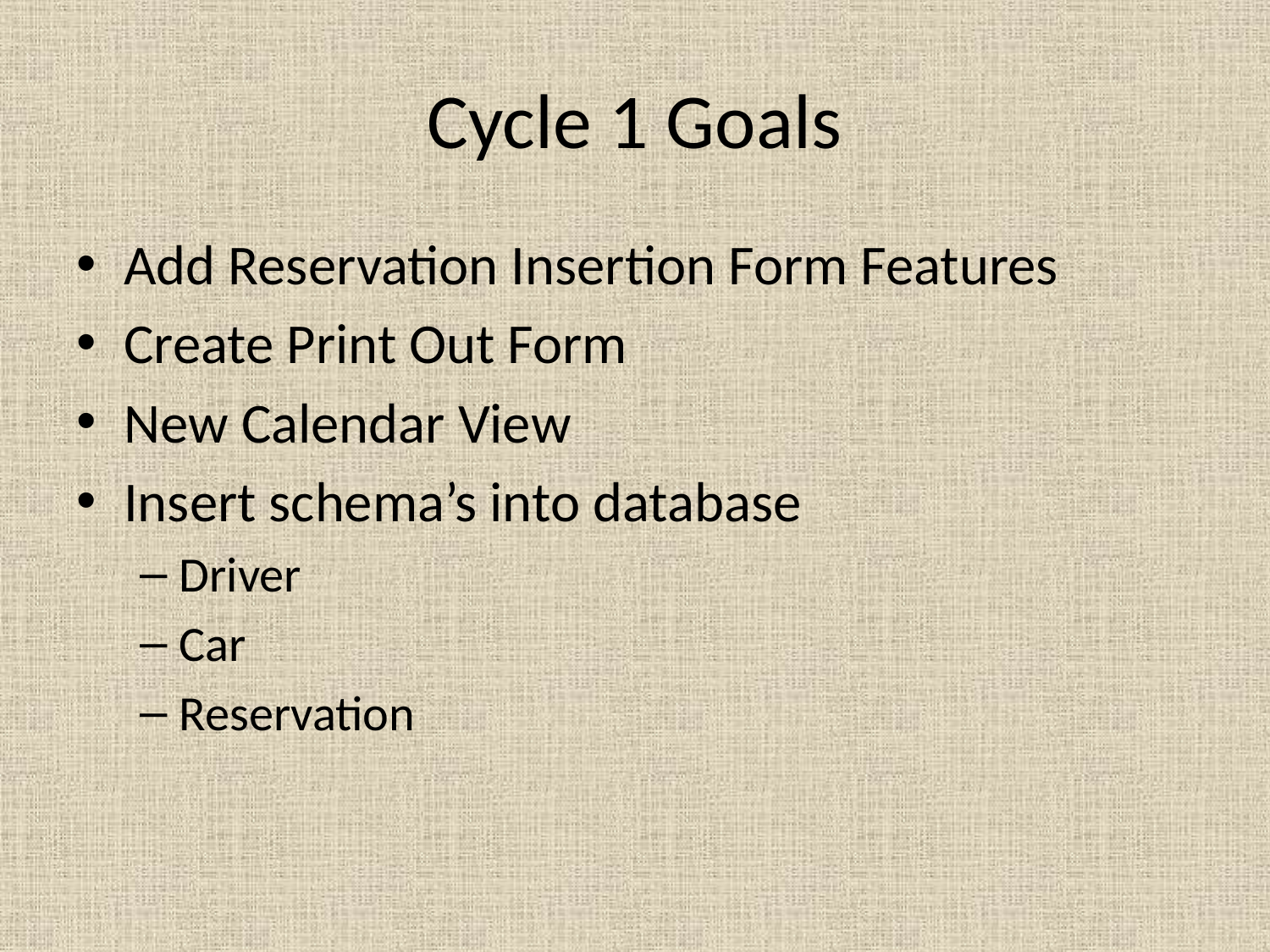

# Cycle 1 Goals
Add Reservation Insertion Form Features
Create Print Out Form
New Calendar View
Insert schema’s into database
Driver
Car
Reservation